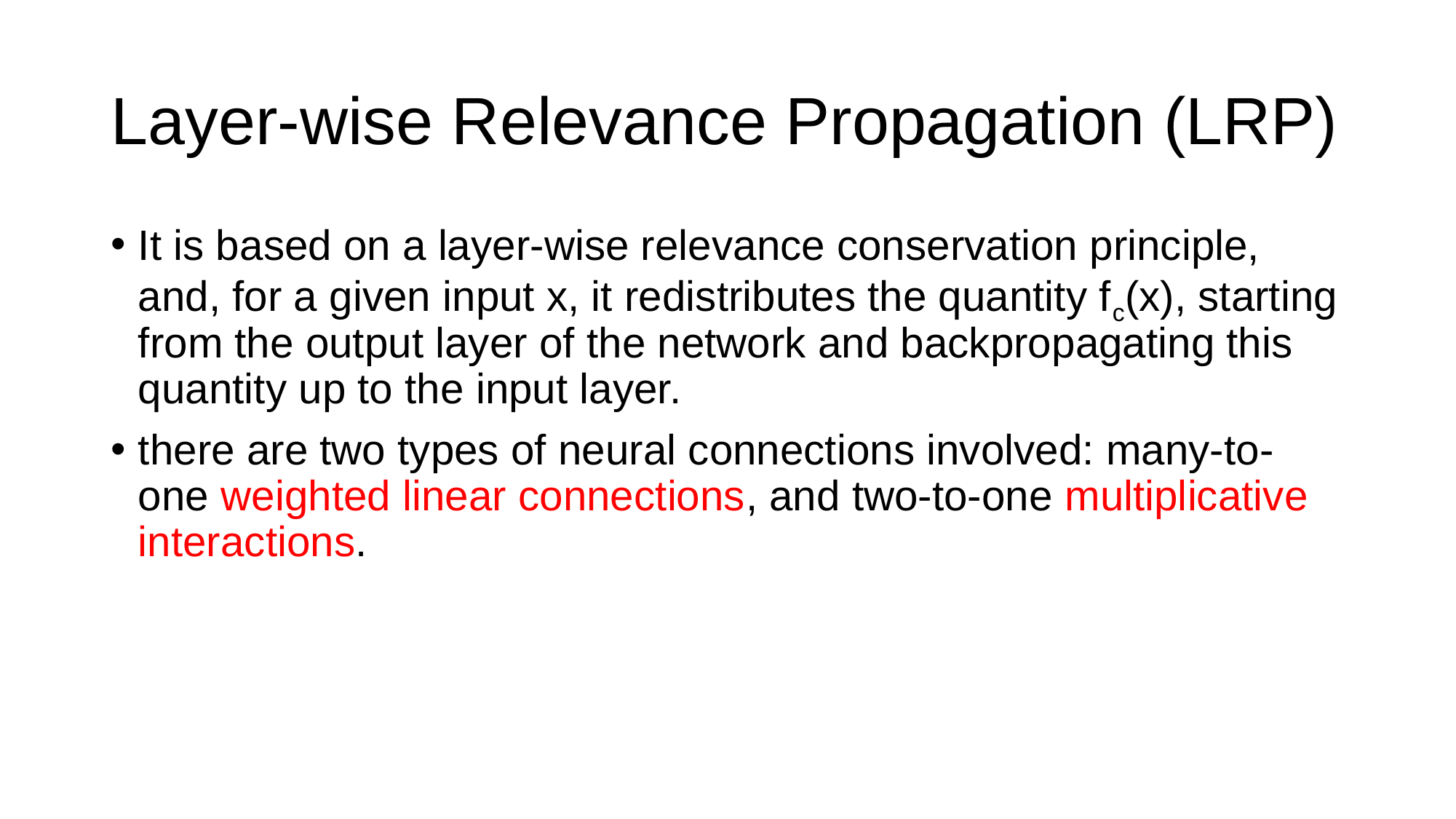

# Layer-wise Relevance Propagation (LRP)
It is based on a layer-wise relevance conservation principle, and, for a given input x, it redistributes the quantity fc(x), starting from the output layer of the network and backpropagating this quantity up to the input layer.
there are two types of neural connections involved: many-to-one weighted linear connections, and two-to-one multiplicative interactions.